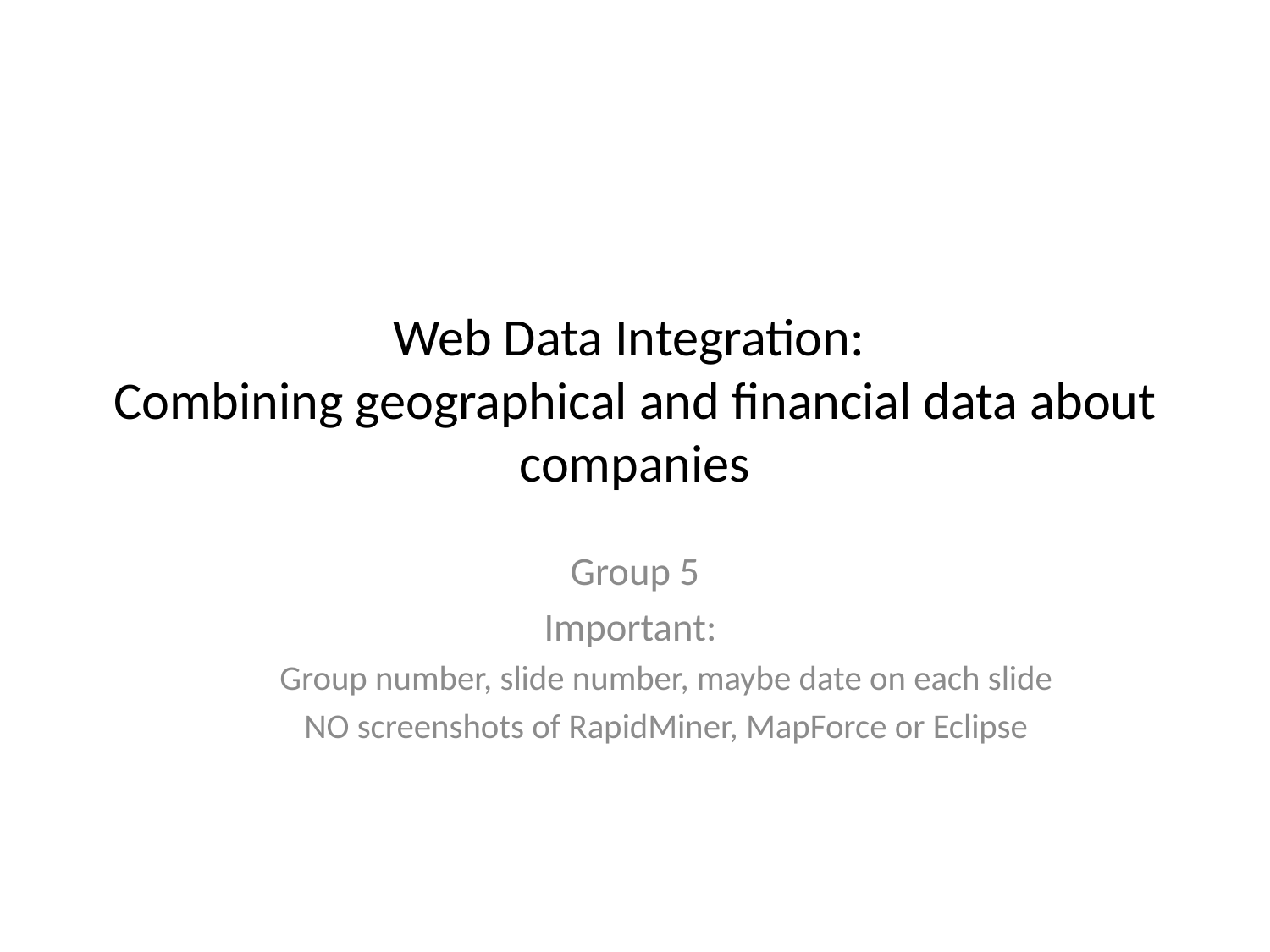

# Web Data Integration: Combining geographical and financial data about companies
Group 5
Important:
Group number, slide number, maybe date on each slide
NO screenshots of RapidMiner, MapForce or Eclipse